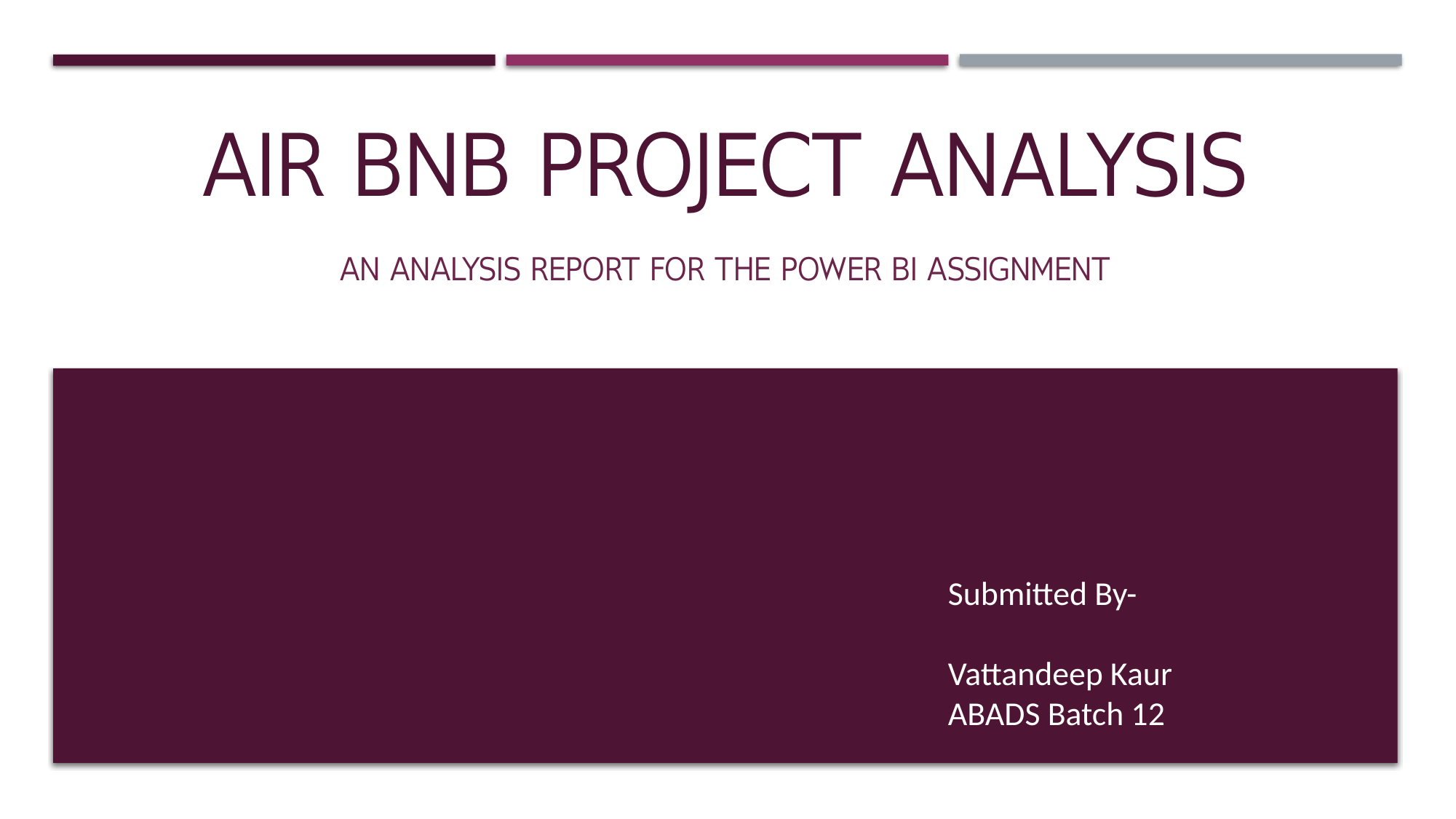

# AIR BNB PROJECT ANALYSIS
An Analysis Report for the Power BI Assignment
Submitted By-

Vattandeep Kaur
ABADS Batch 12